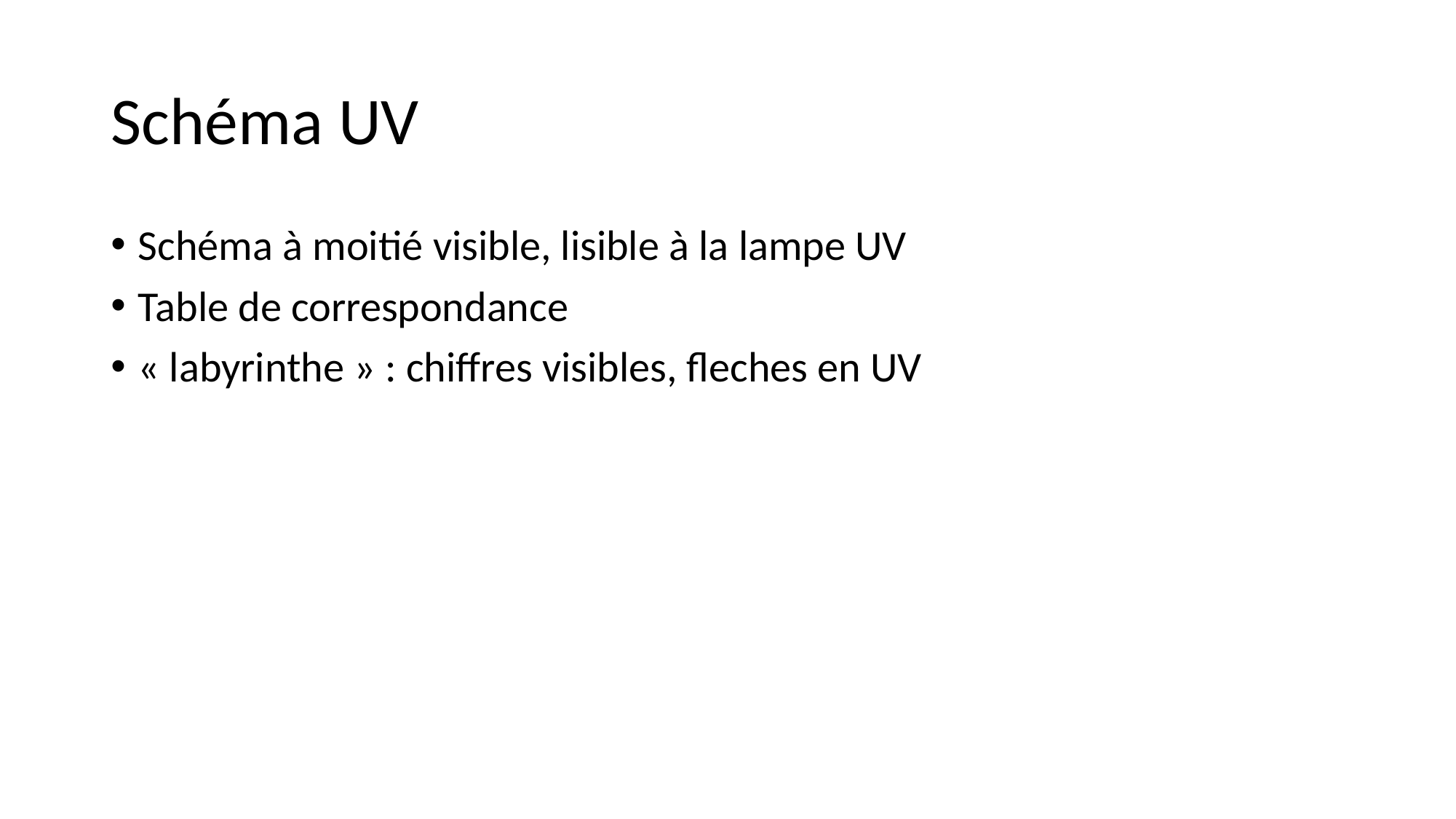

# Schéma UV
Schéma à moitié visible, lisible à la lampe UV
Table de correspondance
« labyrinthe » : chiffres visibles, fleches en UV